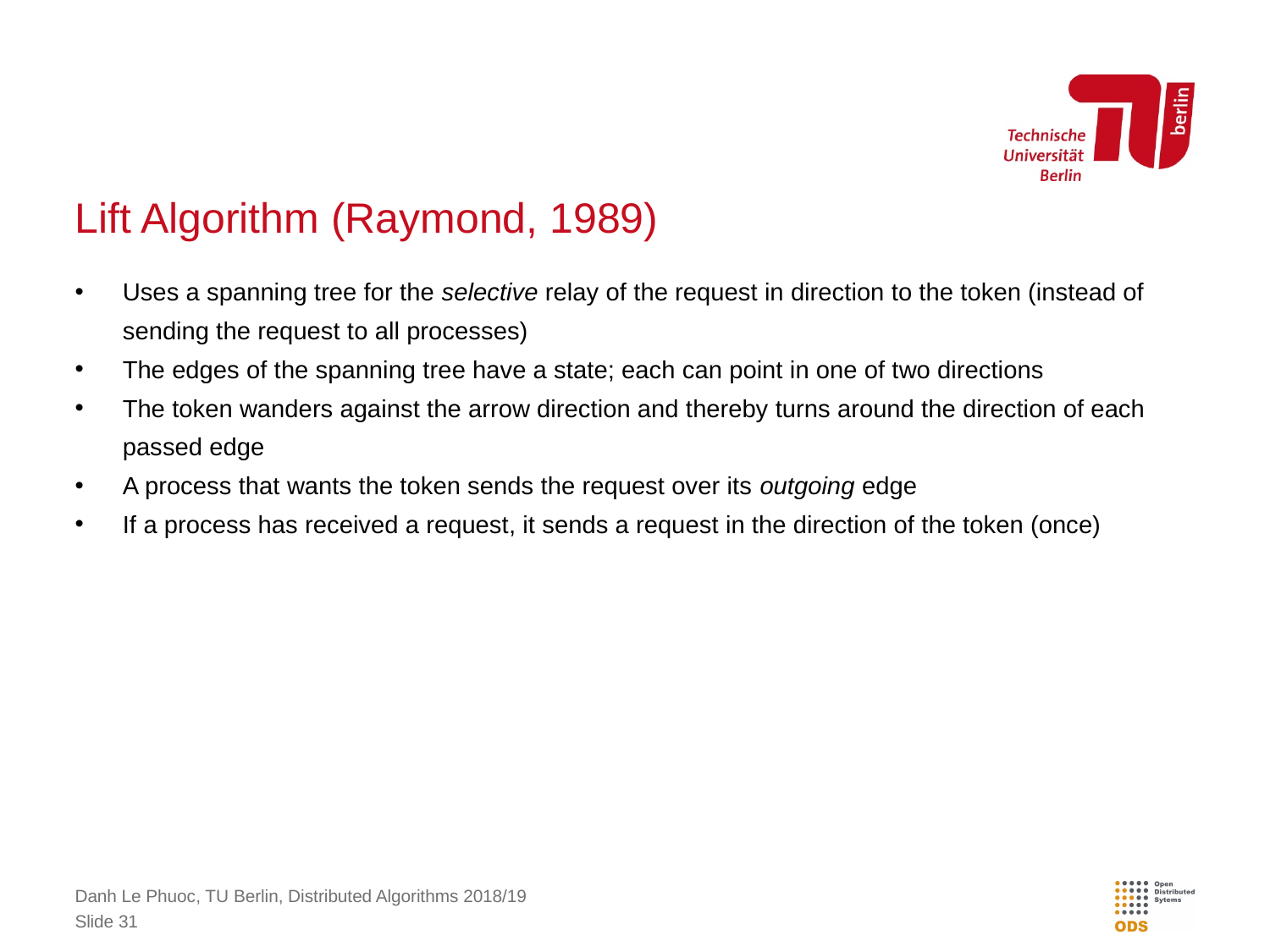

# Lift Algorithm (Raymond, 1989)
Uses a spanning tree for the selective relay of the request in direction to the token (instead of sending the request to all processes)
The edges of the spanning tree have a state; each can point in one of two directions
The token wanders against the arrow direction and thereby turns around the direction of each passed edge
A process that wants the token sends the request over its outgoing edge
If a process has received a request, it sends a request in the direction of the token (once)
Danh Le Phuoc, TU Berlin, Distributed Algorithms 2018/19
Slide 31